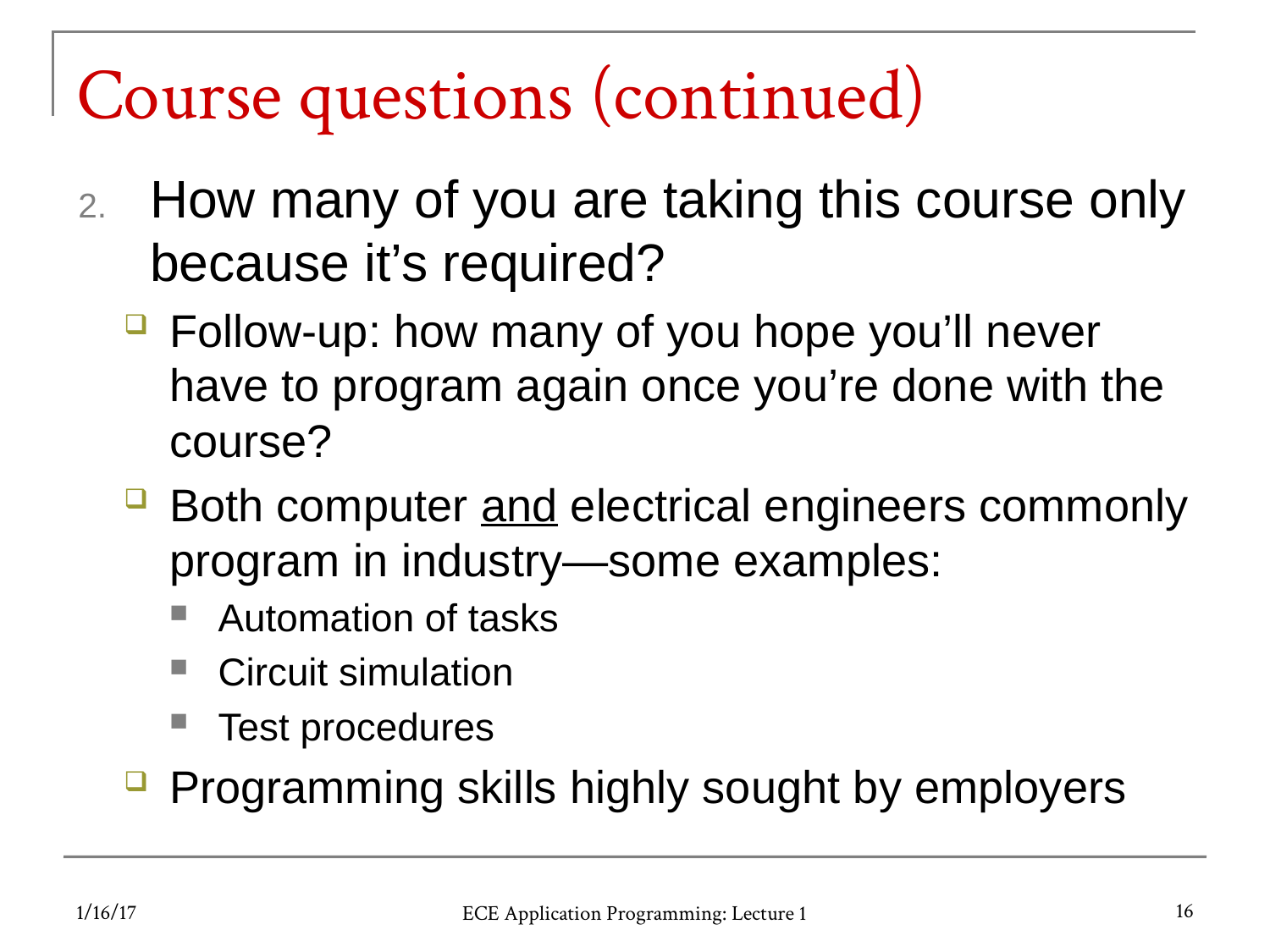

# Course questions (continued)
How many of you are taking this course only because it’s required?
Follow-up: how many of you hope you’ll never have to program again once you’re done with the course?
Both computer and electrical engineers commonly program in industry—some examples:
Automation of tasks
Circuit simulation
Test procedures
Programming skills highly sought by employers

1/16/17
16
ECE Application Programming: Lecture 1